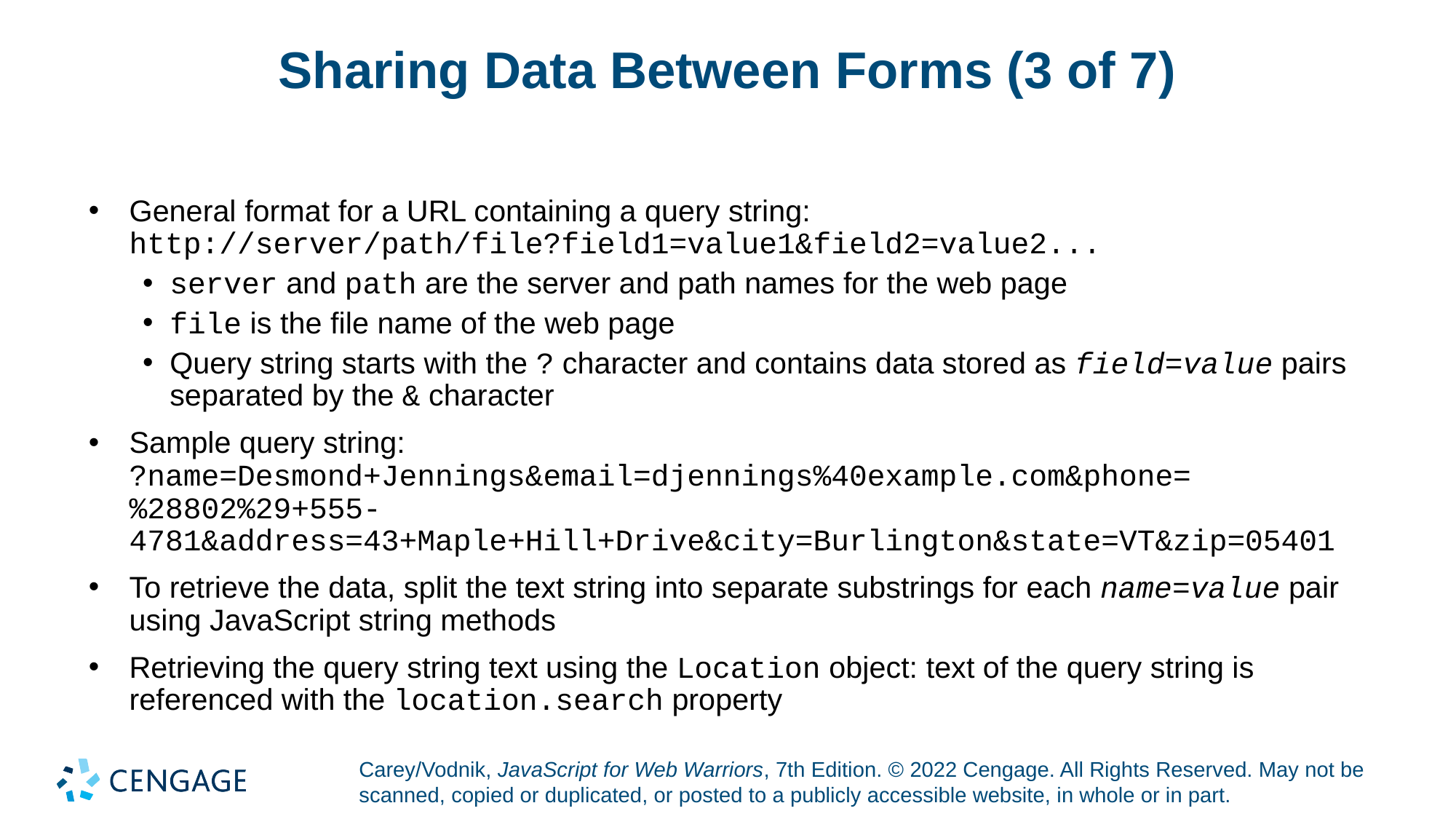

# Sharing Data Between Forms (3 of 7)
General format for a URL containing a query string:
http://server/path/file?field1=value1&field2=value2...
server and path are the server and path names for the web page
file is the file name of the web page
Query string starts with the ? character and contains data stored as field=value pairs separated by the & character
Sample query string:
?name=Desmond+Jennings&email=djennings%40example.com&phone=%28802%29+555-4781&address=43+Maple+Hill+Drive&city=Burlington&state=VT&zip=05401
To retrieve the data, split the text string into separate substrings for each name=value pair using JavaScript string methods
Retrieving the query string text using the Location object: text of the query string is referenced with the location.search property